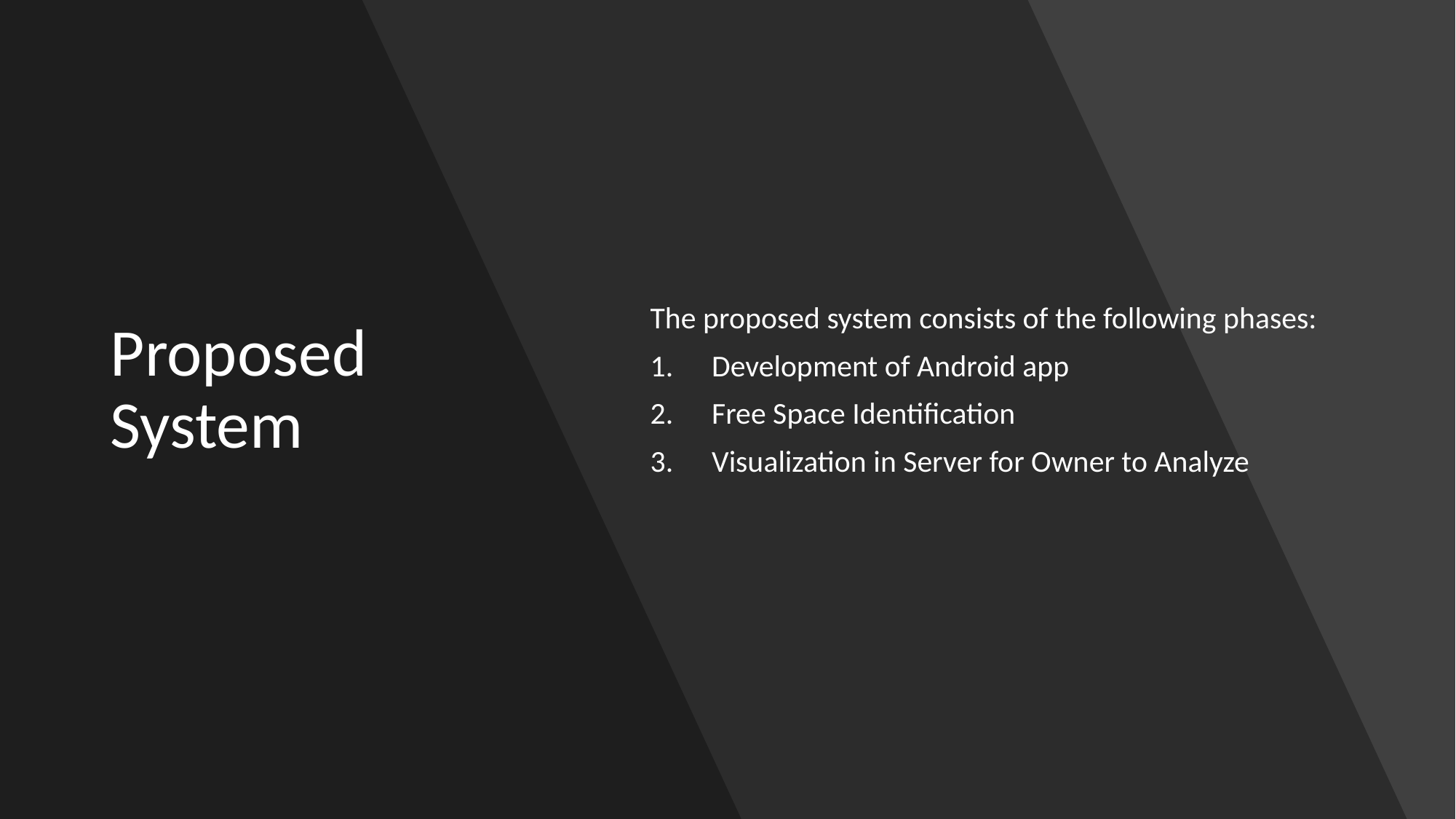

# Proposed System
The proposed system consists of the following phases:
Development of Android app
Free Space Identification
Visualization in Server for Owner to Analyze